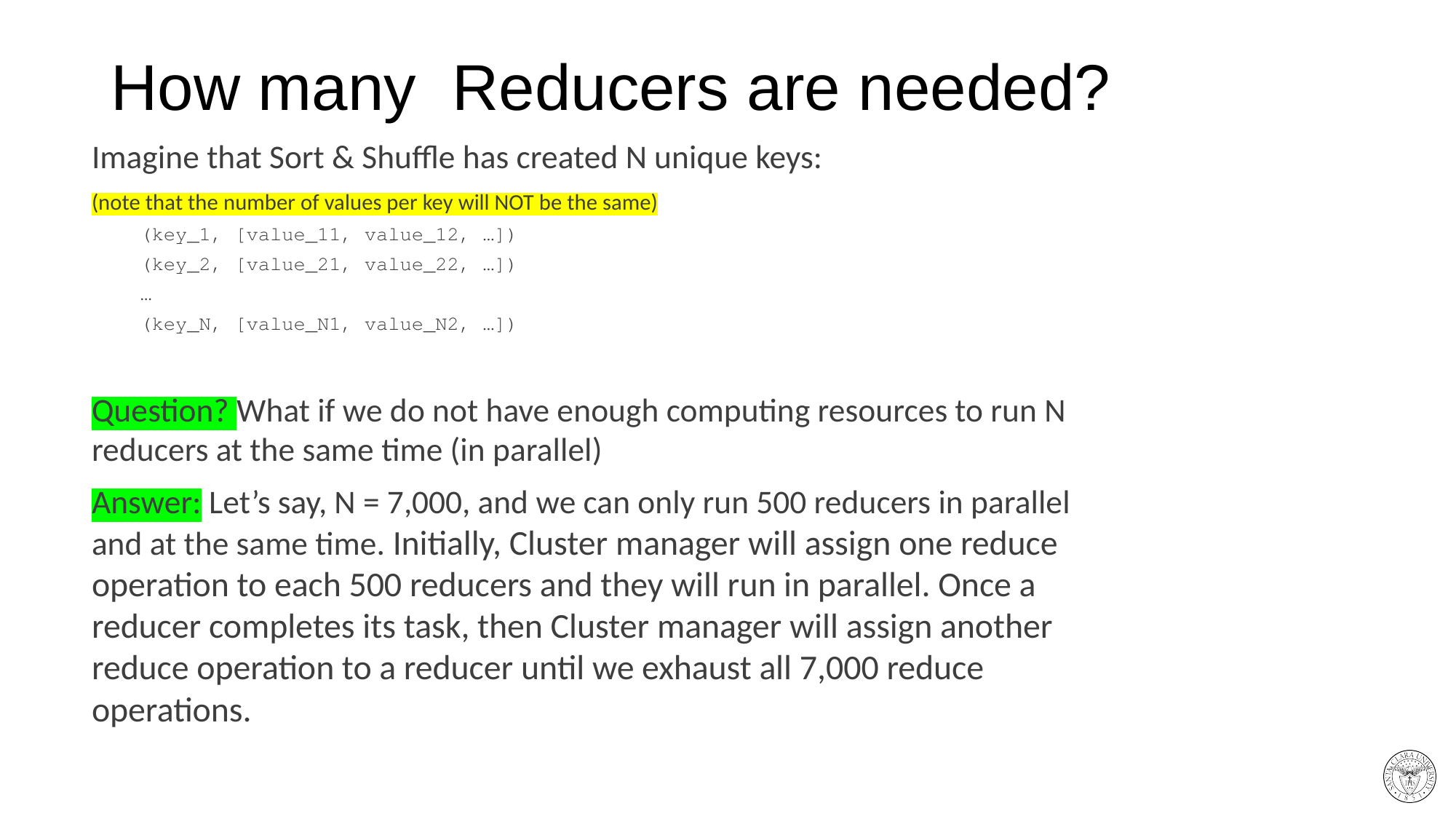

# How many  Reducers are needed?
Imagine that Sort & Shuffle has created N unique keys:
(note that the number of values per key will NOT be the same)
(key_1, [value_11, value_12, …])
(key_2, [value_21, value_22, …])
…
(key_N, [value_N1, value_N2, …])

Question? What if we do not have enough computing resources to run N reducers at the same time (in parallel)
Answer: Let’s say, N = 7,000, and we can only run 500 reducers in parallel and at the same time. Initially, Cluster manager will assign one reduce operation to each 500 reducers and they will run in parallel. Once a reducer completes its task, then Cluster manager will assign another reduce operation to a reducer until we exhaust all 7,000 reduce operations.